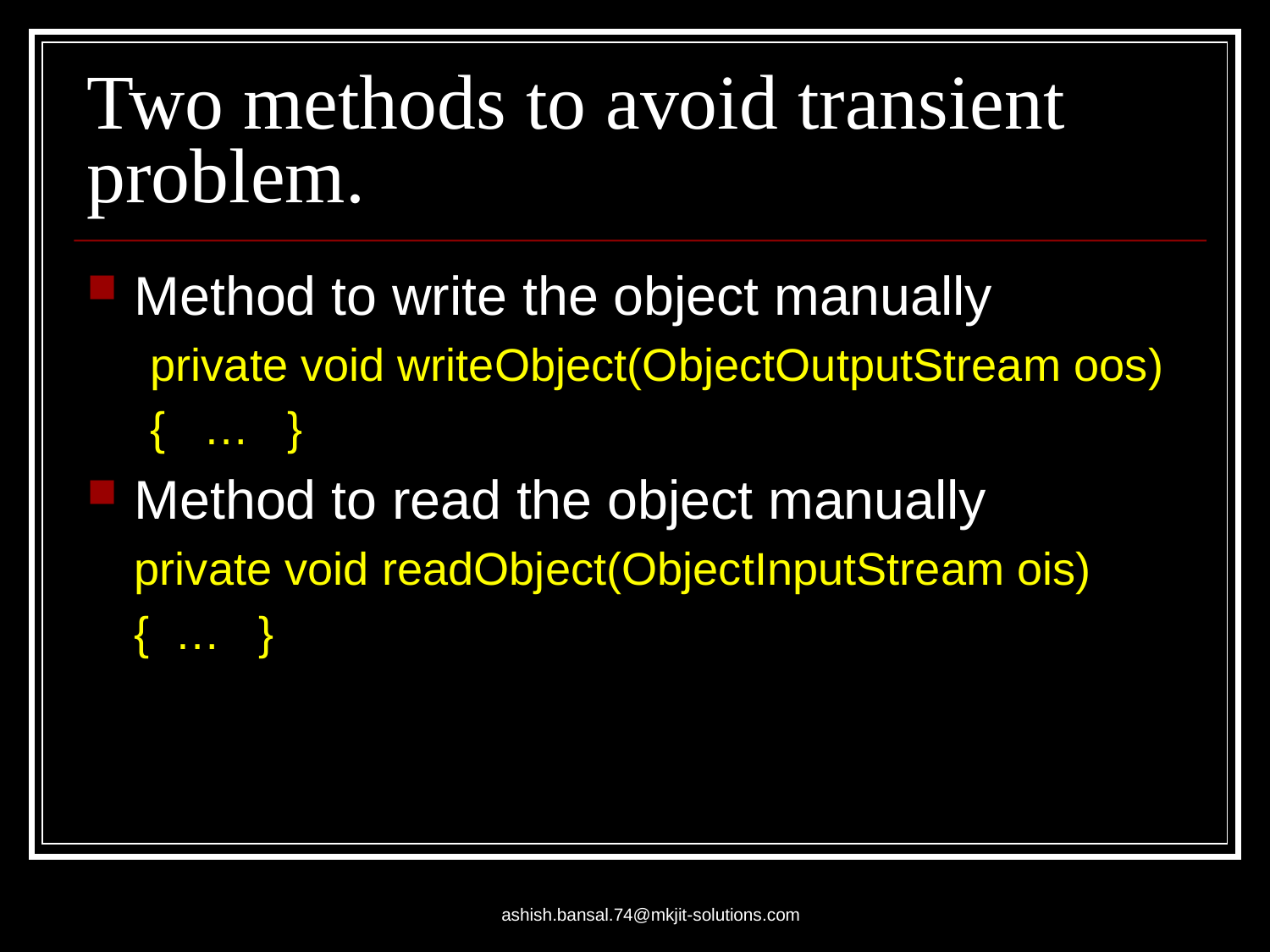

# Two methods to avoid transient problem.
Method to write the object manually
private void writeObject(ObjectOutputStream oos)
{   …   }
Method to read the object manually
	private void readObject(ObjectInputStream ois)
	{  …   }
ashish.bansal.74@mkjit-solutions.com